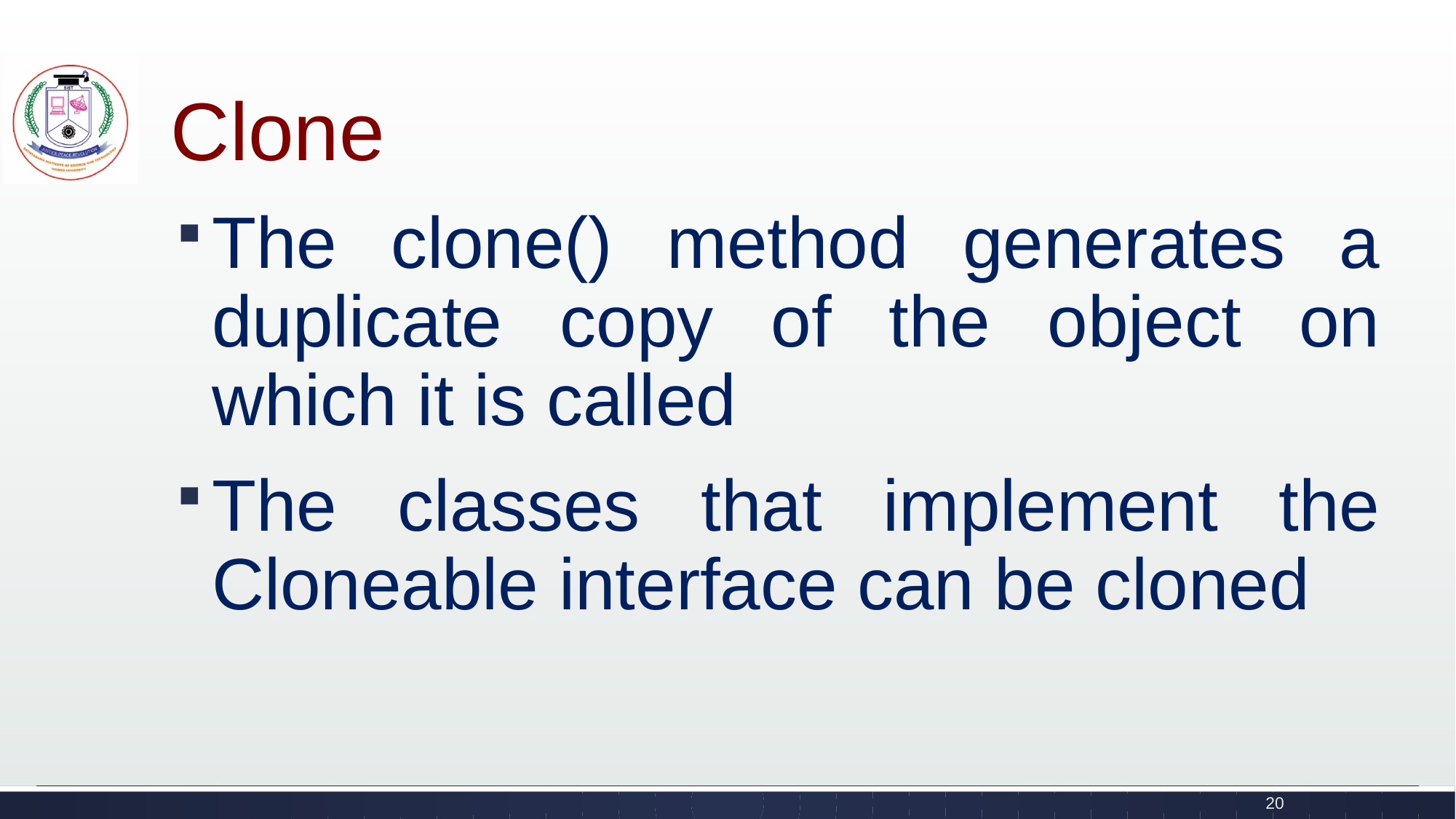

# Clone
The clone() method generates a duplicate copy of the object on which it is called
The classes that implement the Cloneable interface can be cloned
20